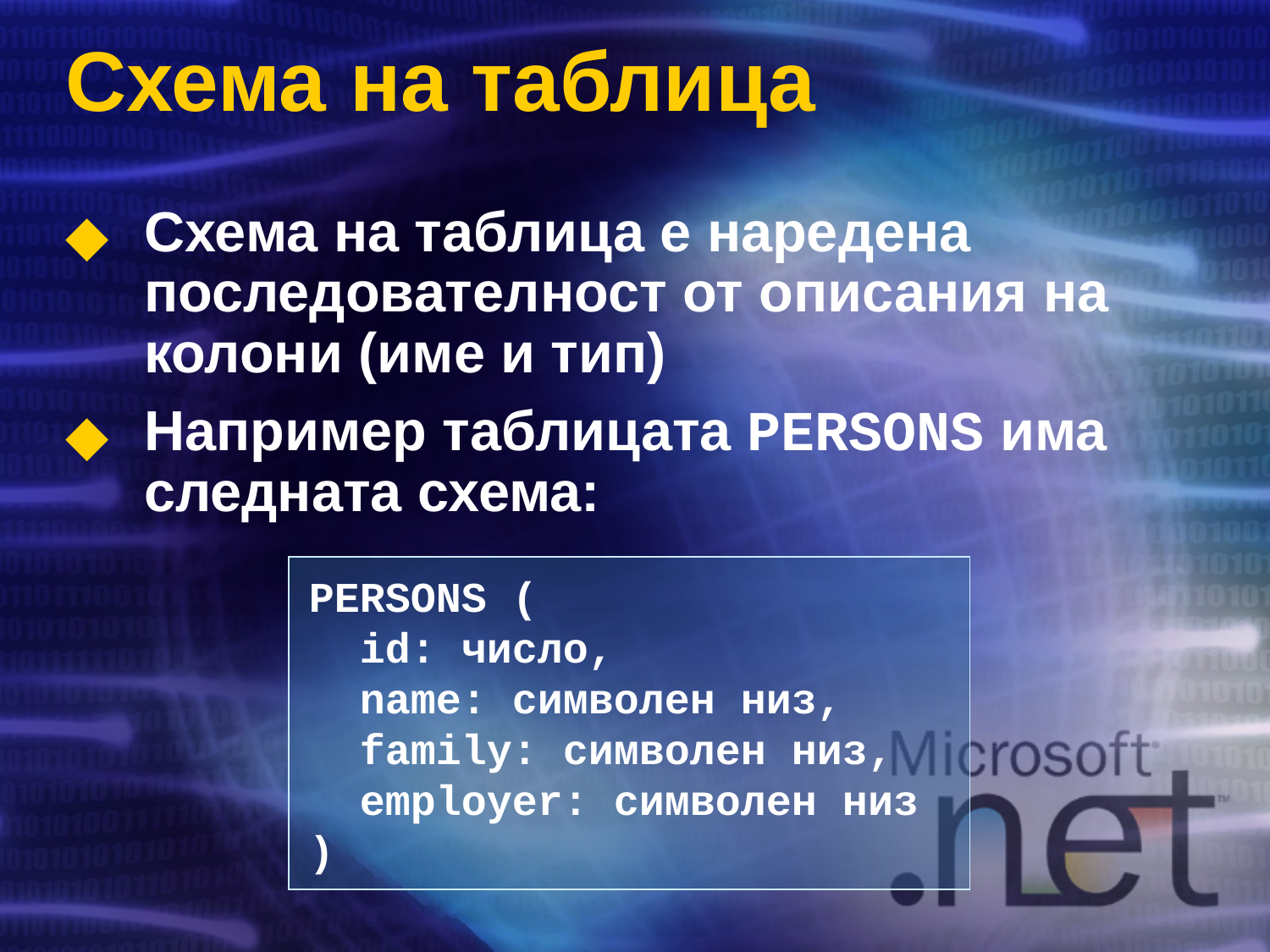

Схема на таблица
Схема на таблица е наредена последователност от описания на колони (име и тип)
Например таблицата PERSONS има следната схема:
PERSONS (
  id: число,
  name: символен низ,
  family: символен низ,
  employer: символен низ
)